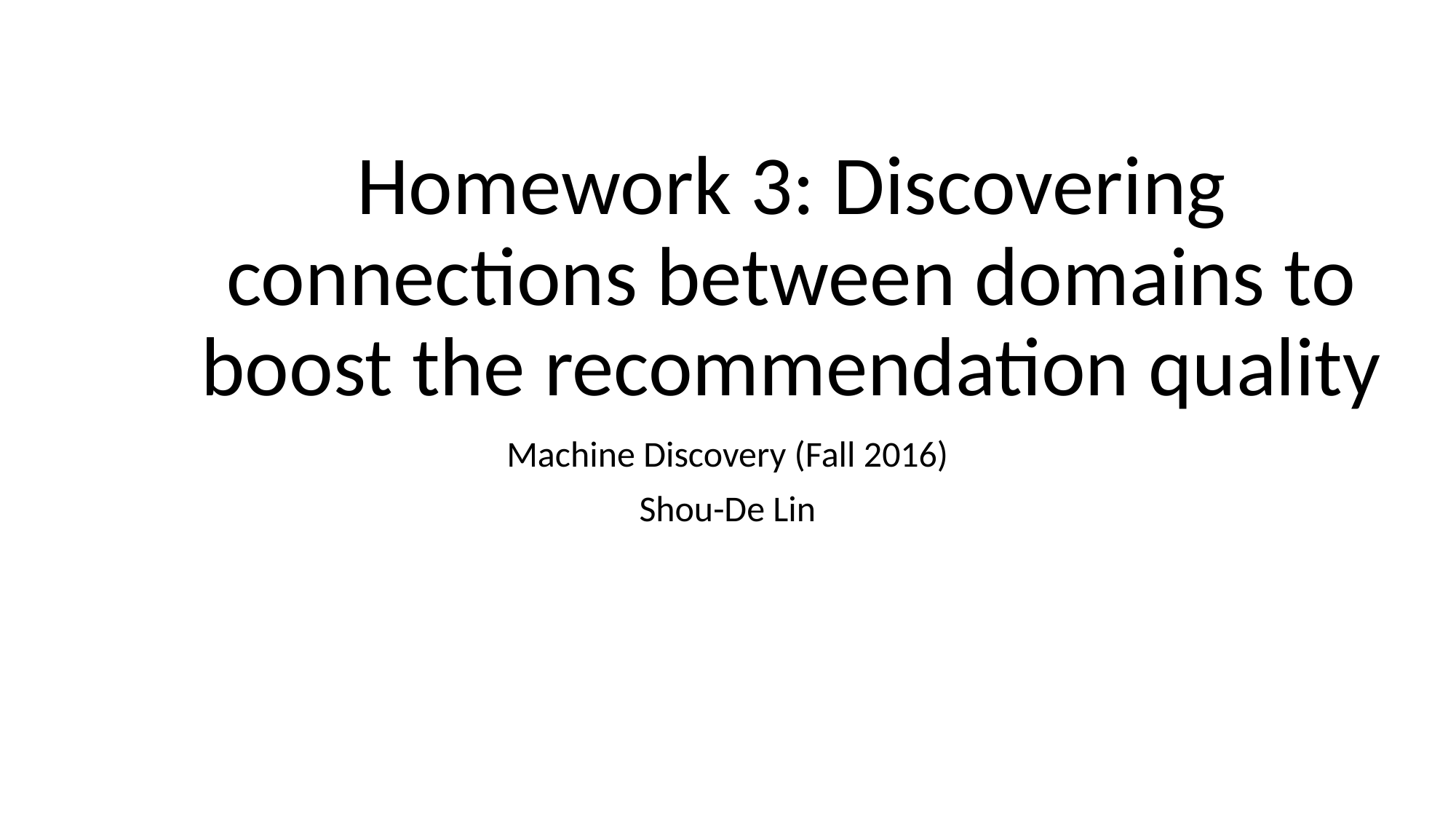

# Homework 3: Discovering connections between domains to boost the recommendation quality
Machine Discovery (Fall 2016)
Shou-De Lin